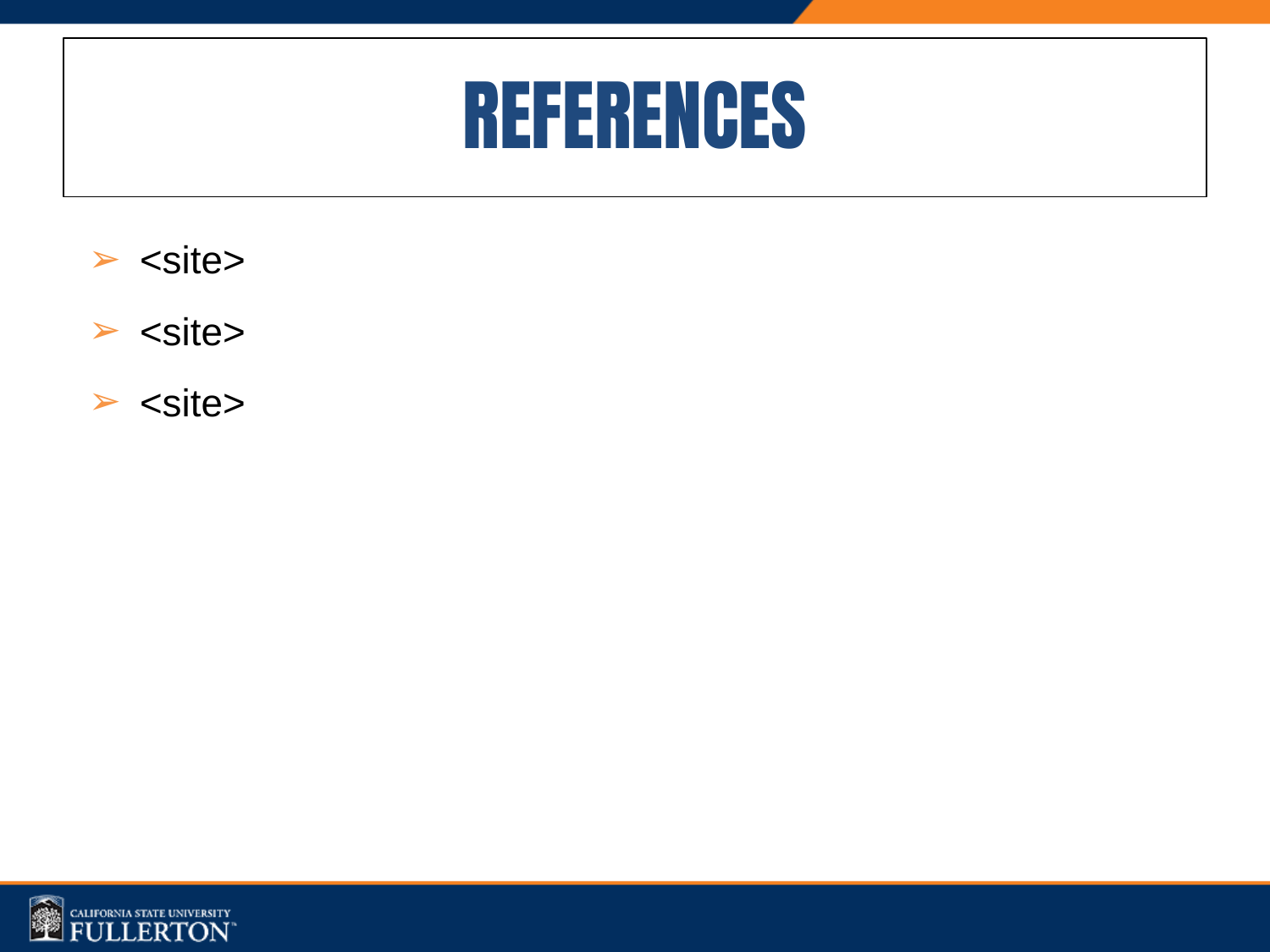

# f ReTitlefsfsfsfsd
REFERENCES
<site>
<site>
<site>